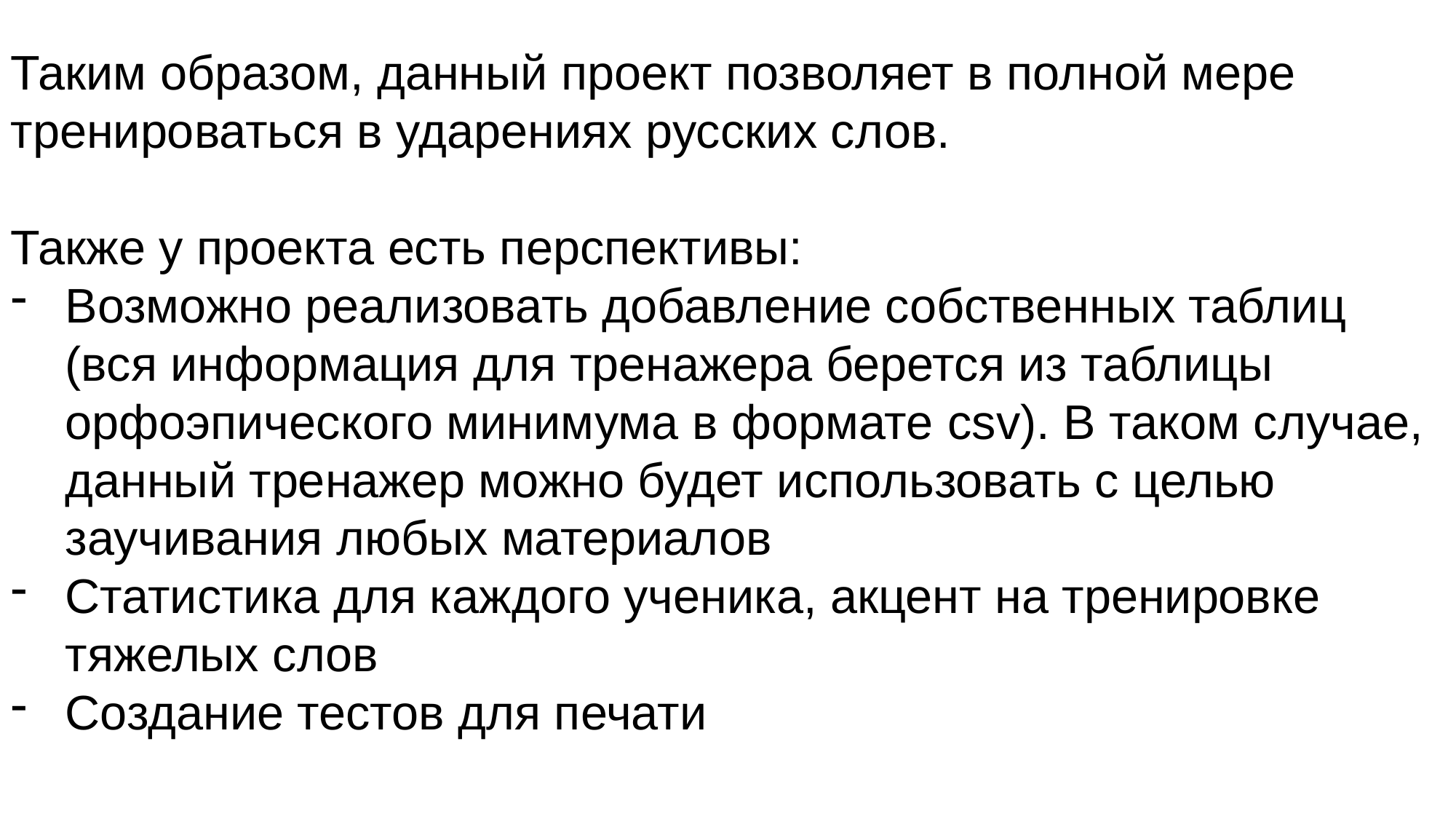

Таким образом, данный проект позволяет в полной мере тренироваться в ударениях русских слов.

Также у проекта есть перспективы:
Возможно реализовать добавление собственных таблиц (вся информация для тренажера берется из таблицы орфоэпического минимума в формате csv). В таком случае, данный тренажер можно будет использовать с целью заучивания любых материалов
Статистика для каждого ученика, акцент на тренировке тяжелых слов
Создание тестов для печати